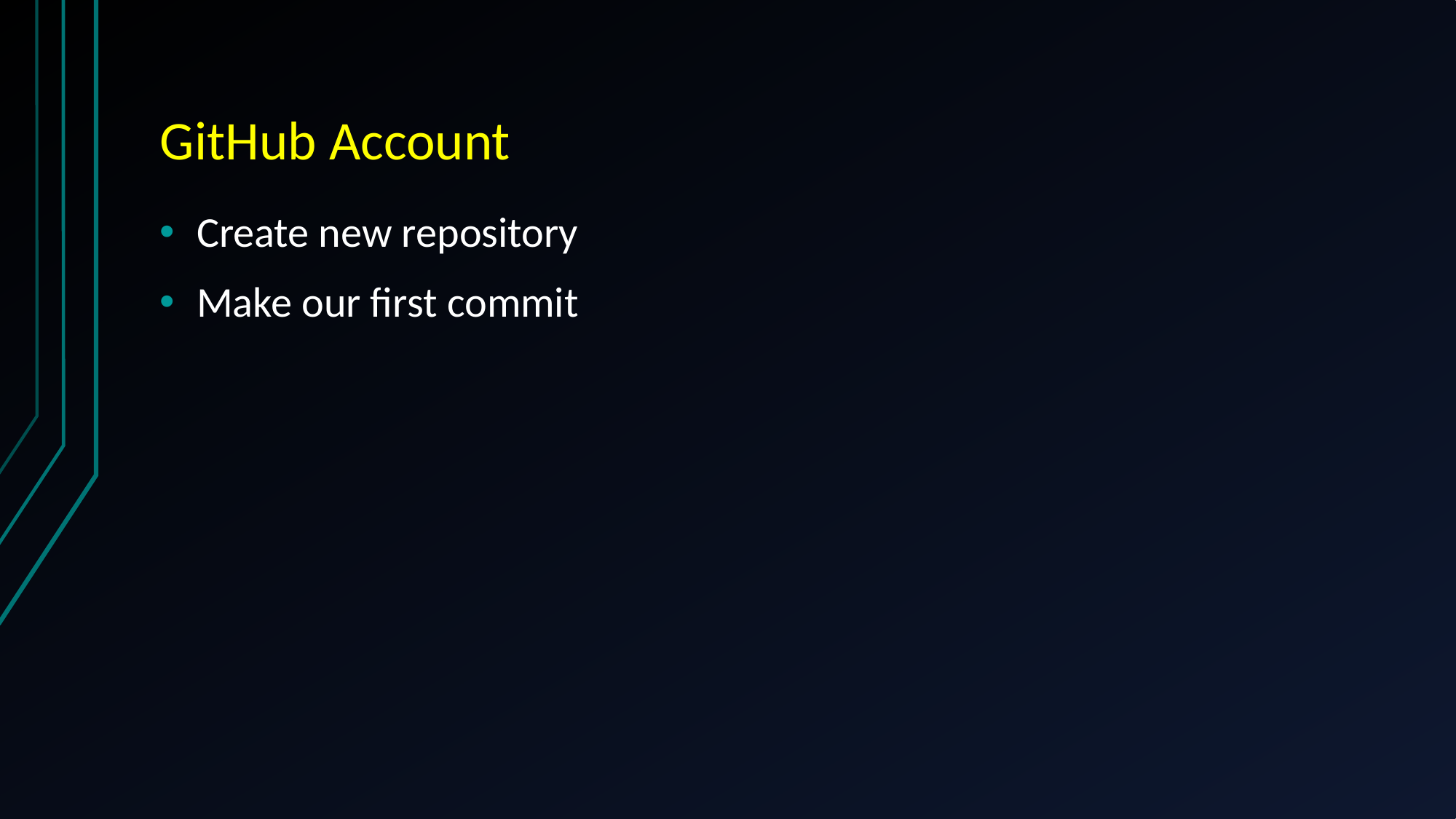

# GitHub Account
Create new repository
Make our first commit